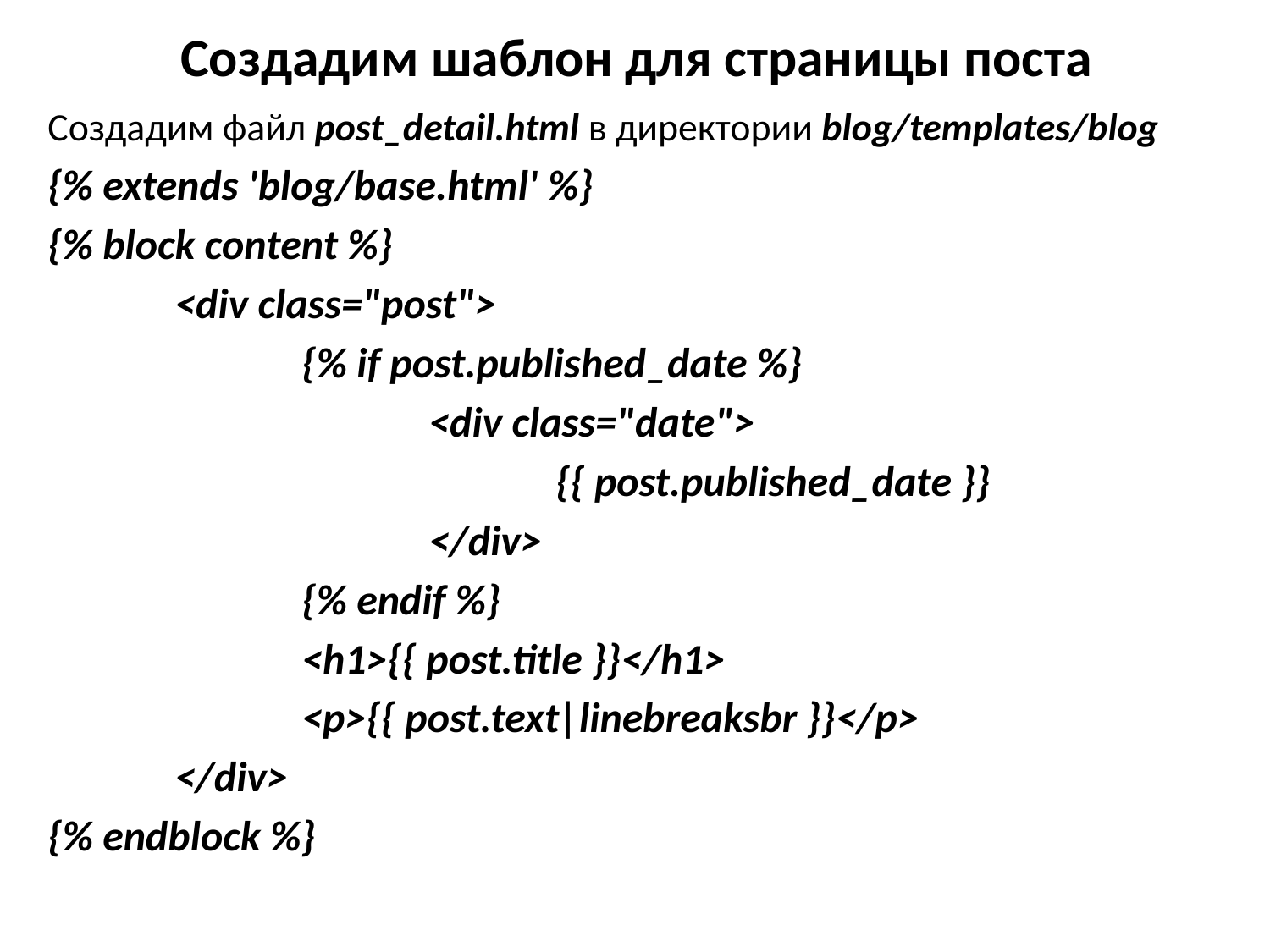

# Создадим шаблон для страницы поста
Создадим файл post_detail.html в директории blog/templates/blog
{% extends 'blog/base.html' %}
{% block content %}
	<div class="post">
		{% if post.published_date %}
			<div class="date">
				{{ post.published_date }}
			</div>
		{% endif %}
		<h1>{{ post.title }}</h1>
 		<p>{{ post.text|linebreaksbr }}</p>
	</div>
{% endblock %}